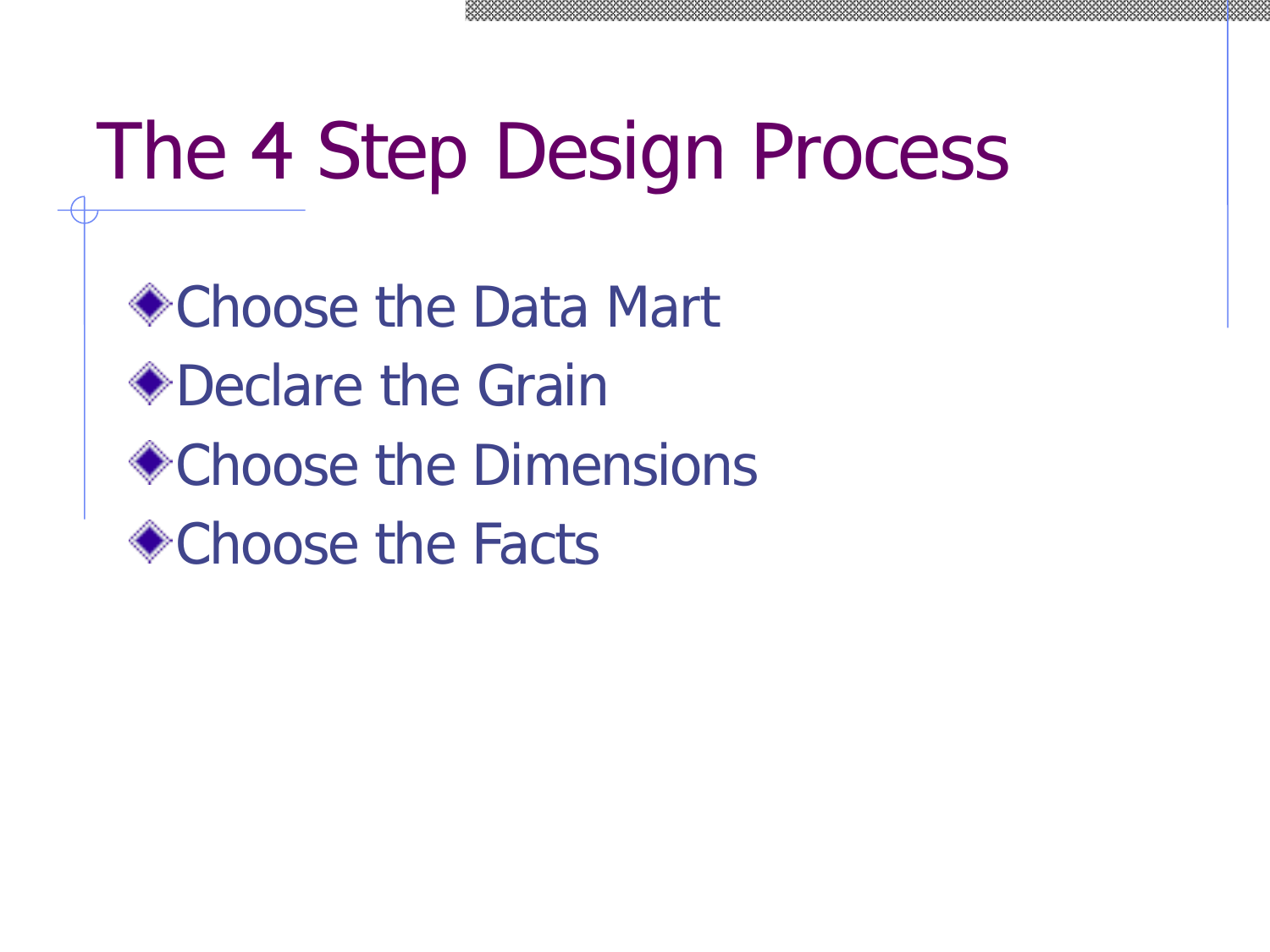

# The 4 Step Design Process
Choose the Data Mart
Declare the Grain
Choose the Dimensions
Choose the Facts